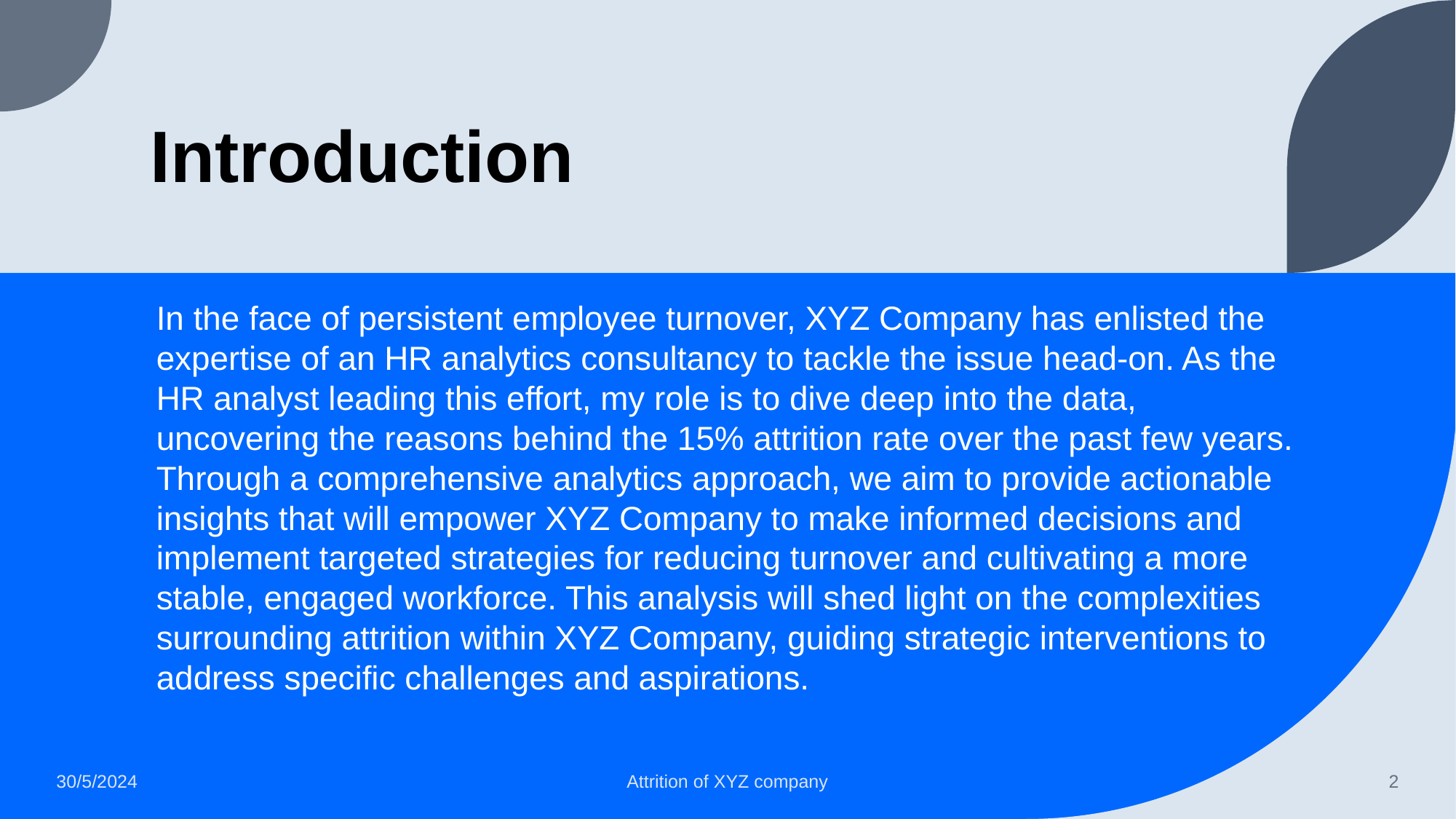

# Introduction
In the face of persistent employee turnover, XYZ Company has enlisted the expertise of an HR analytics consultancy to tackle the issue head-on. As the HR analyst leading this effort, my role is to dive deep into the data, uncovering the reasons behind the 15% attrition rate over the past few years. Through a comprehensive analytics approach, we aim to provide actionable insights that will empower XYZ Company to make informed decisions and implement targeted strategies for reducing turnover and cultivating a more stable, engaged workforce. This analysis will shed light on the complexities surrounding attrition within XYZ Company, guiding strategic interventions to address specific challenges and aspirations.

30/5/2024
Attrition of XYZ company
2